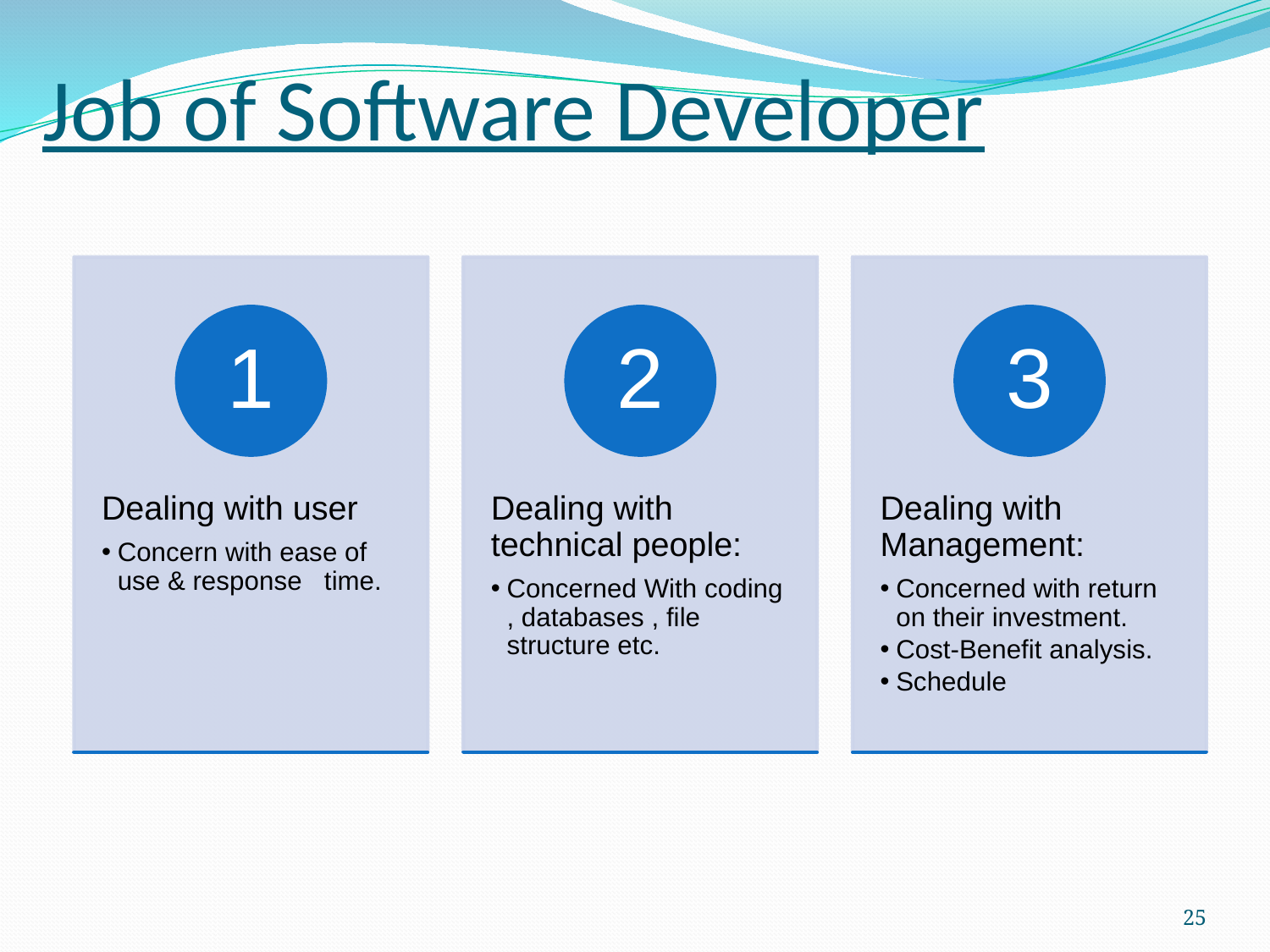

# Job of Software Developer
Dealing with user
Concern with ease of use & response   time.
1
Dealing with technical people:
Concerned With coding , databases , file structure etc.
2
Dealing with Management:
Concerned with return on their investment.
Cost-Benefit analysis.
Schedule
3
25